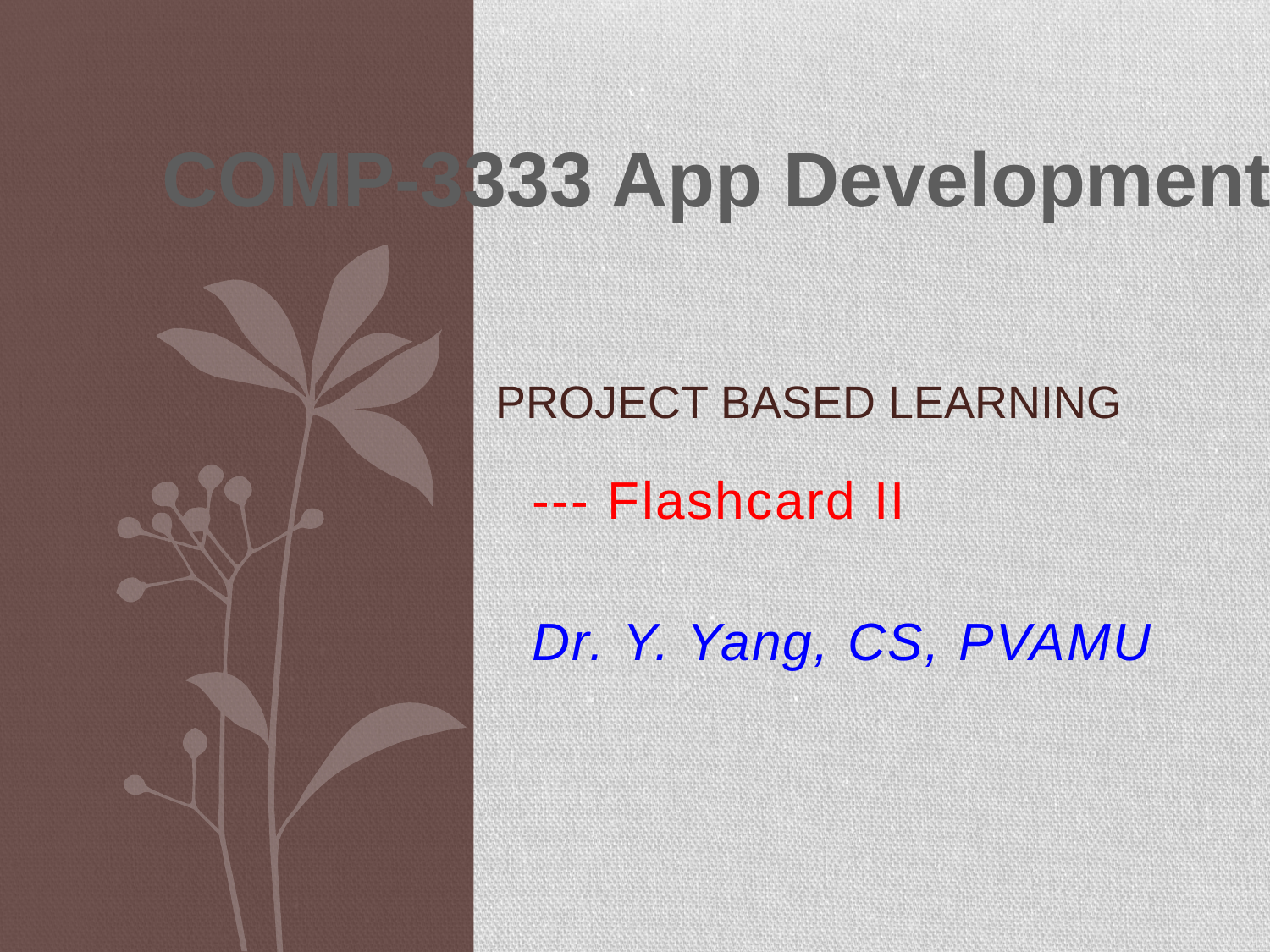

COMP-3333 App Development
# Project based learning
--- Flashcard II

Dr. Y. Yang, CS, PVAMU